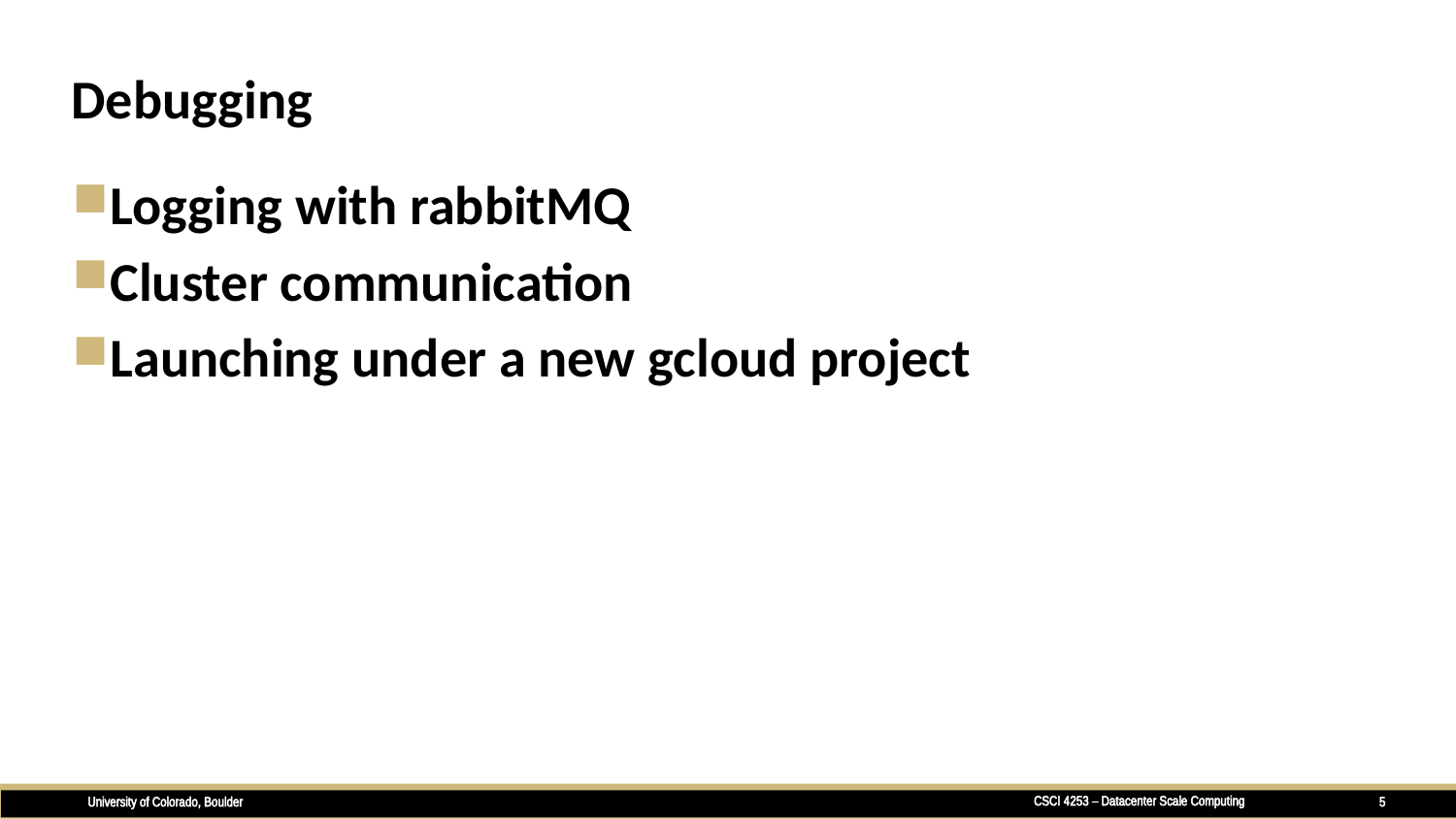

# Debugging
Logging with rabbitMQ
Cluster communication
Launching under a new gcloud project